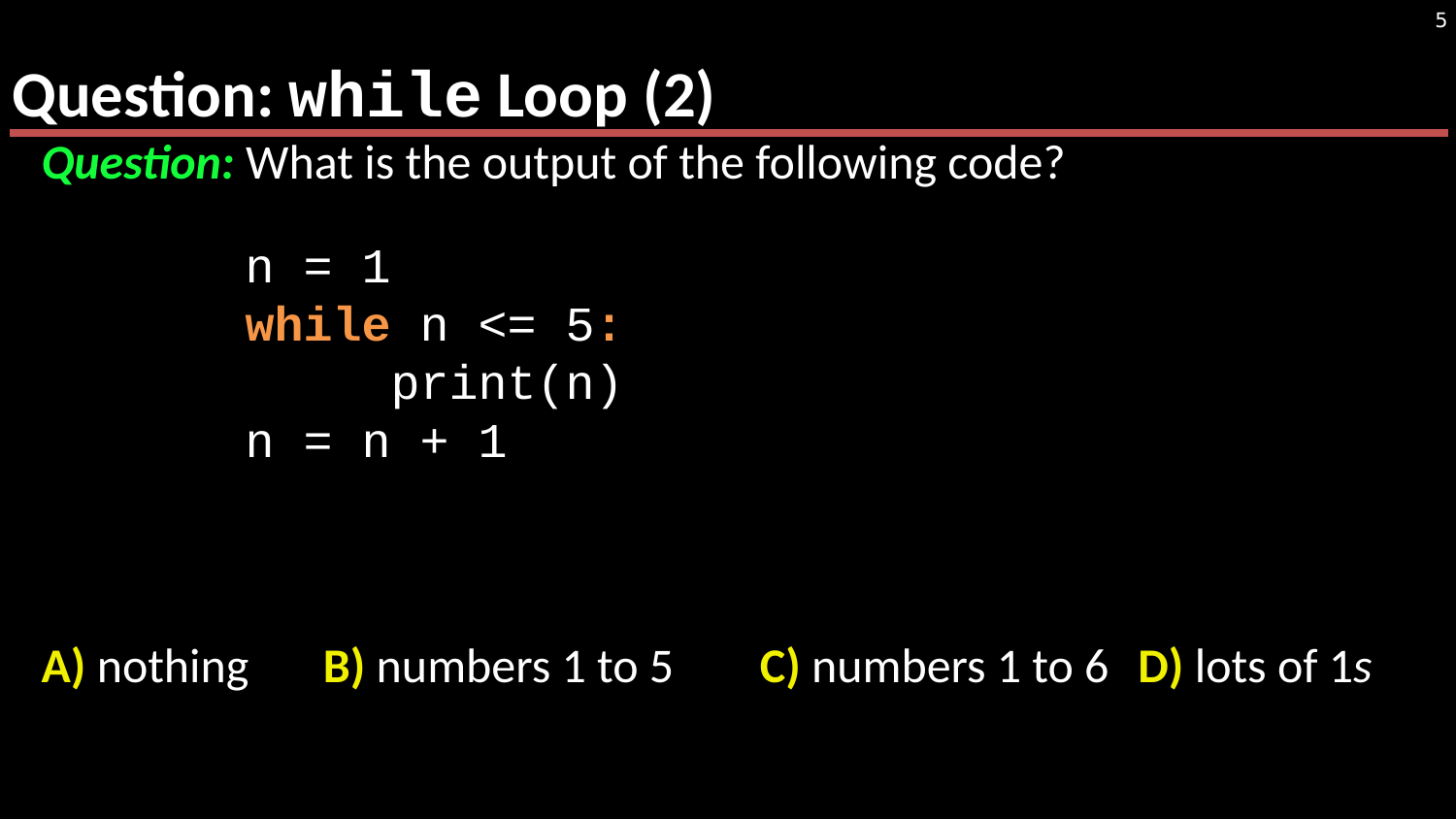

# Question: while Loop (2)
5
Question: What is the output of the following code?

A) nothing 	B) numbers 1 to 5	C) numbers 1 to 6 D) lots of 1s
n = 1
while n <= 5:
	print(n)
n = n + 1